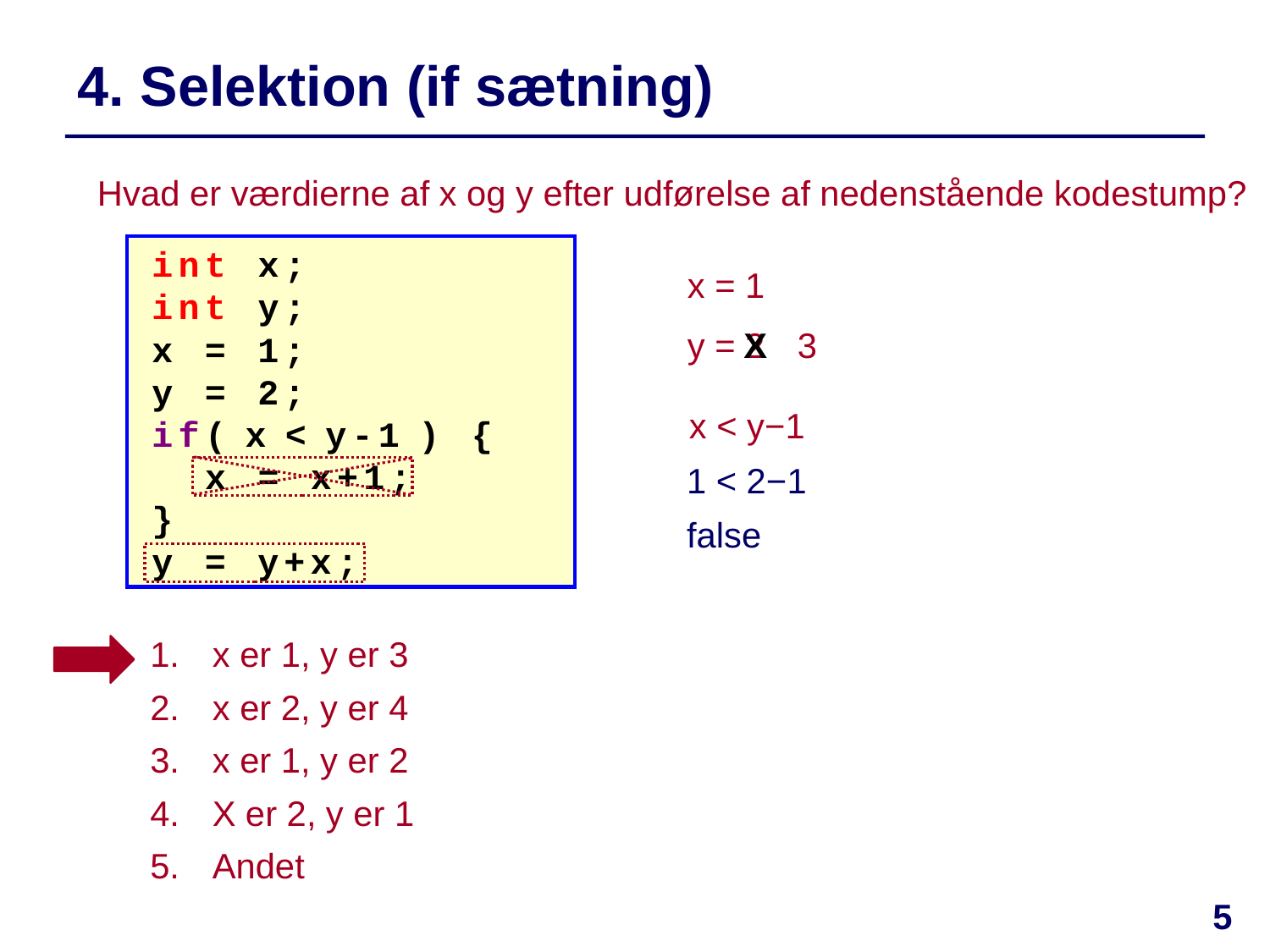

# 4. Selektion (if sætning)
Hvad er værdierne af x og y efter udførelse af nedenstående kodestump?
int x;
int y;
x = 1;
y = 2;
if( x < y-1 ) {
  x = x+1;
}
y = y+x;
x = 1
X
y = 2
3
x < y−1
1 < 2−1

false

x er 1, y er 3
x er 2, y er 4
x er 1, y er 2
X er 2, y er 1
Andet

5